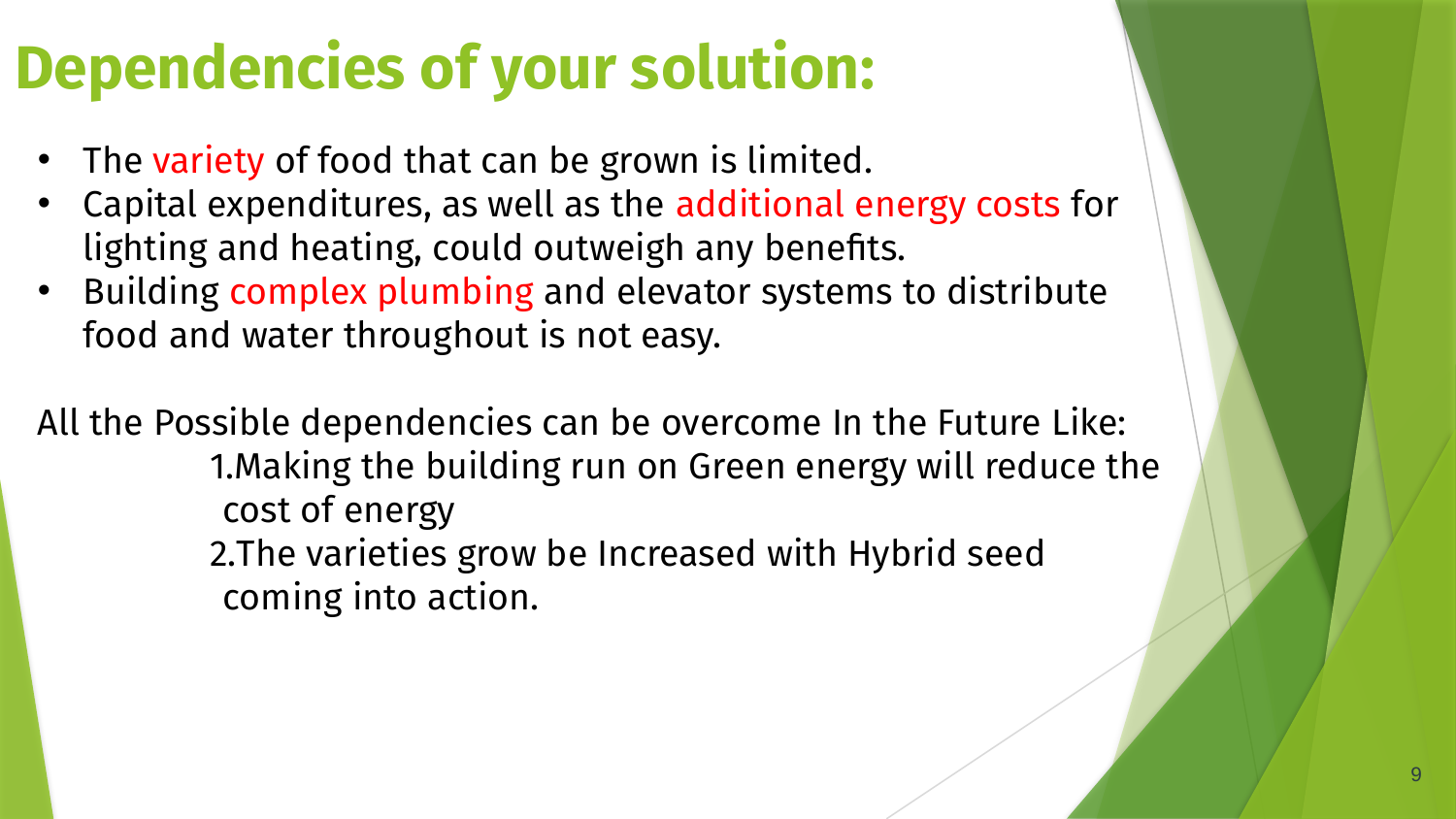

# Dependencies of your solution:
The variety of food that can be grown is limited.
Capital expenditures, as well as the additional energy costs for lighting and heating, could outweigh any benefits.
Building complex plumbing and elevator systems to distribute food and water throughout is not easy.

All the Possible dependencies can be overcome In the Future Like:
Making the building run on Green energy will reduce the cost of energy
The varieties grow be Increased with Hybrid seed coming into action.

9